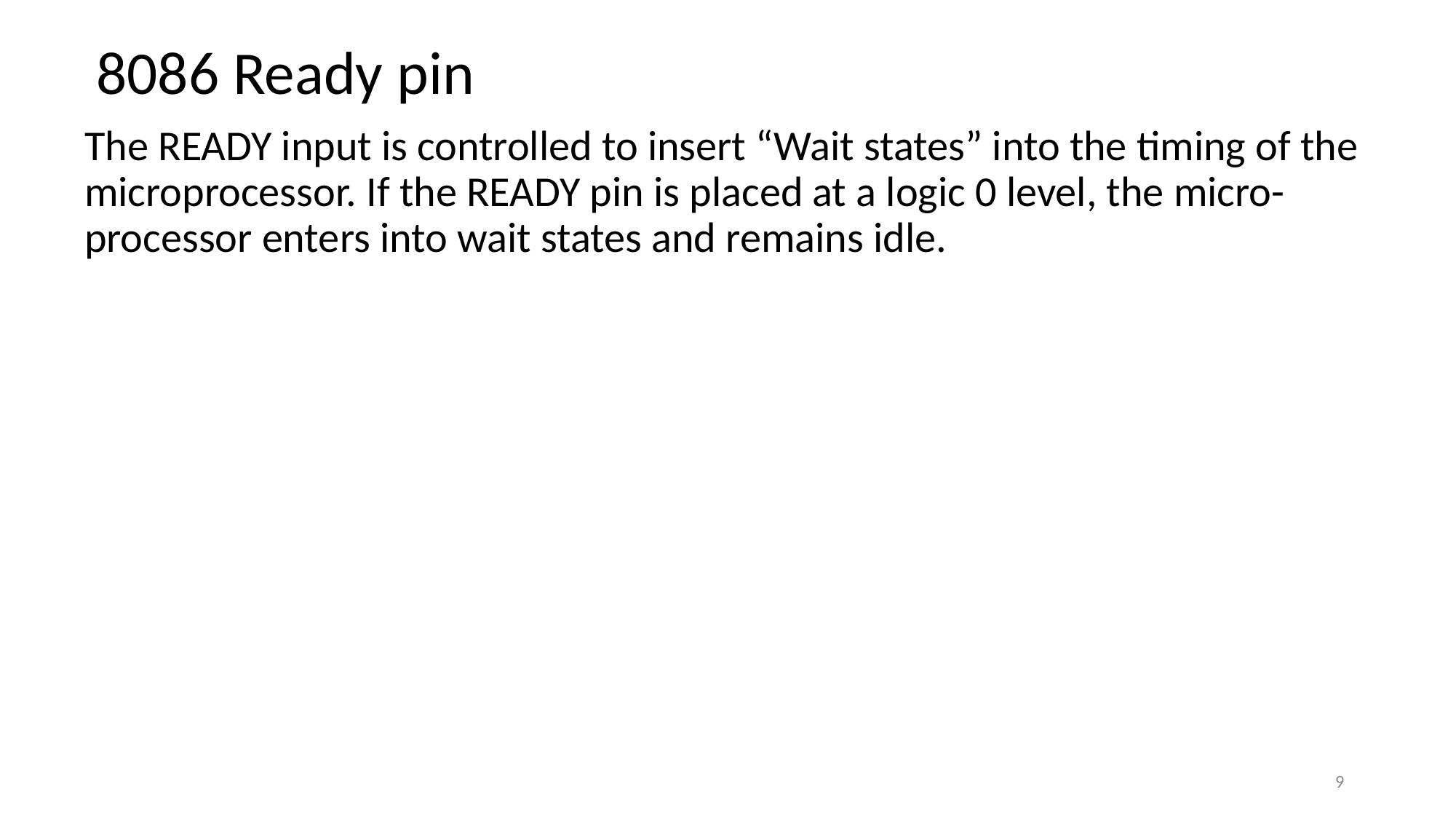

# 8086 Ready pin
The READY input is controlled to insert “Wait states” into the timing of the microprocessor. If the READY pin is placed at a logic 0 level, the micro-processor enters into wait states and remains idle.
9